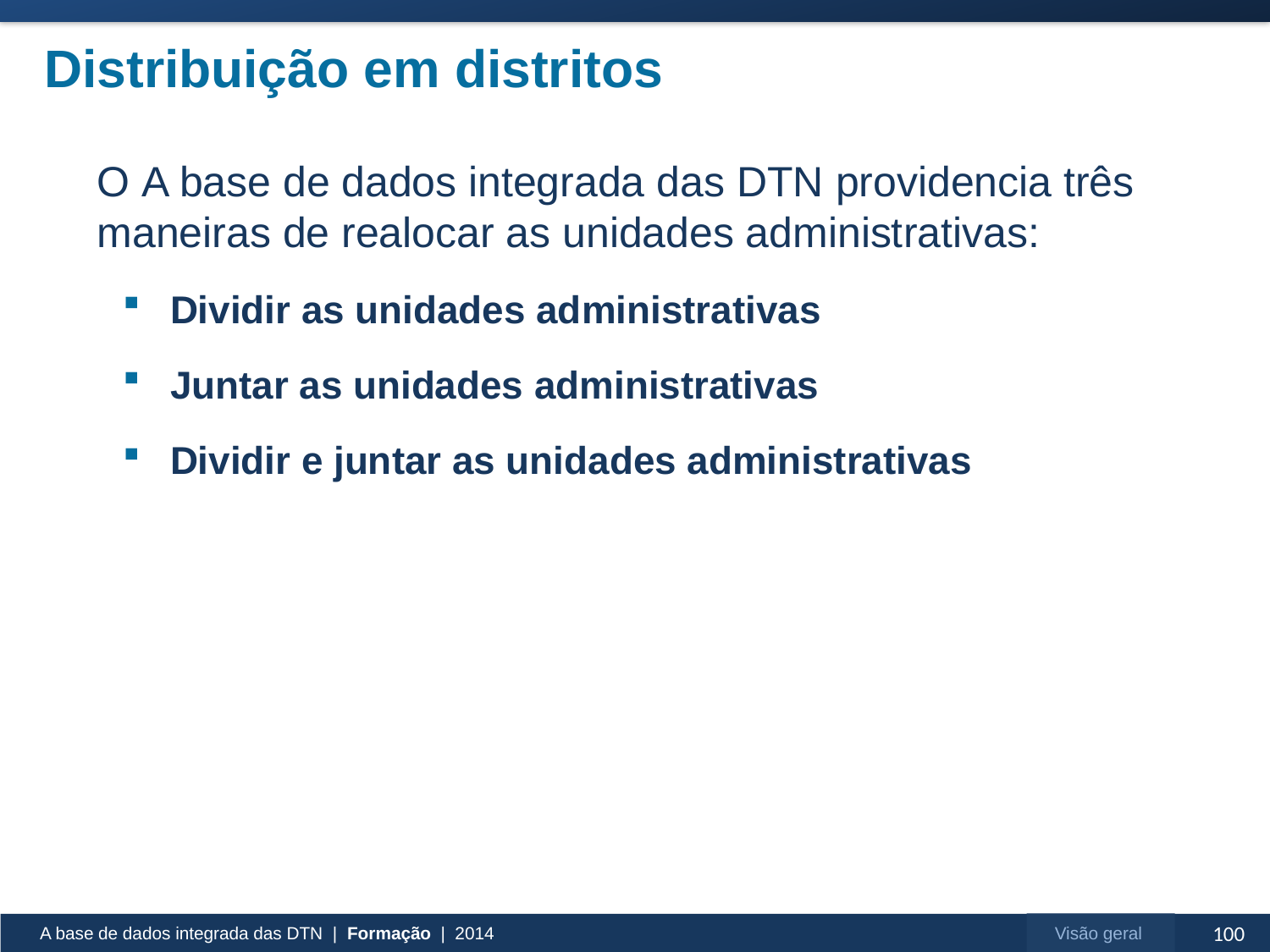

# Distribuição em distritos
O A base de dados integrada das DTN providencia três maneiras de realocar as unidades administrativas:
Dividir as unidades administrativas
Juntar as unidades administrativas
Dividir e juntar as unidades administrativas